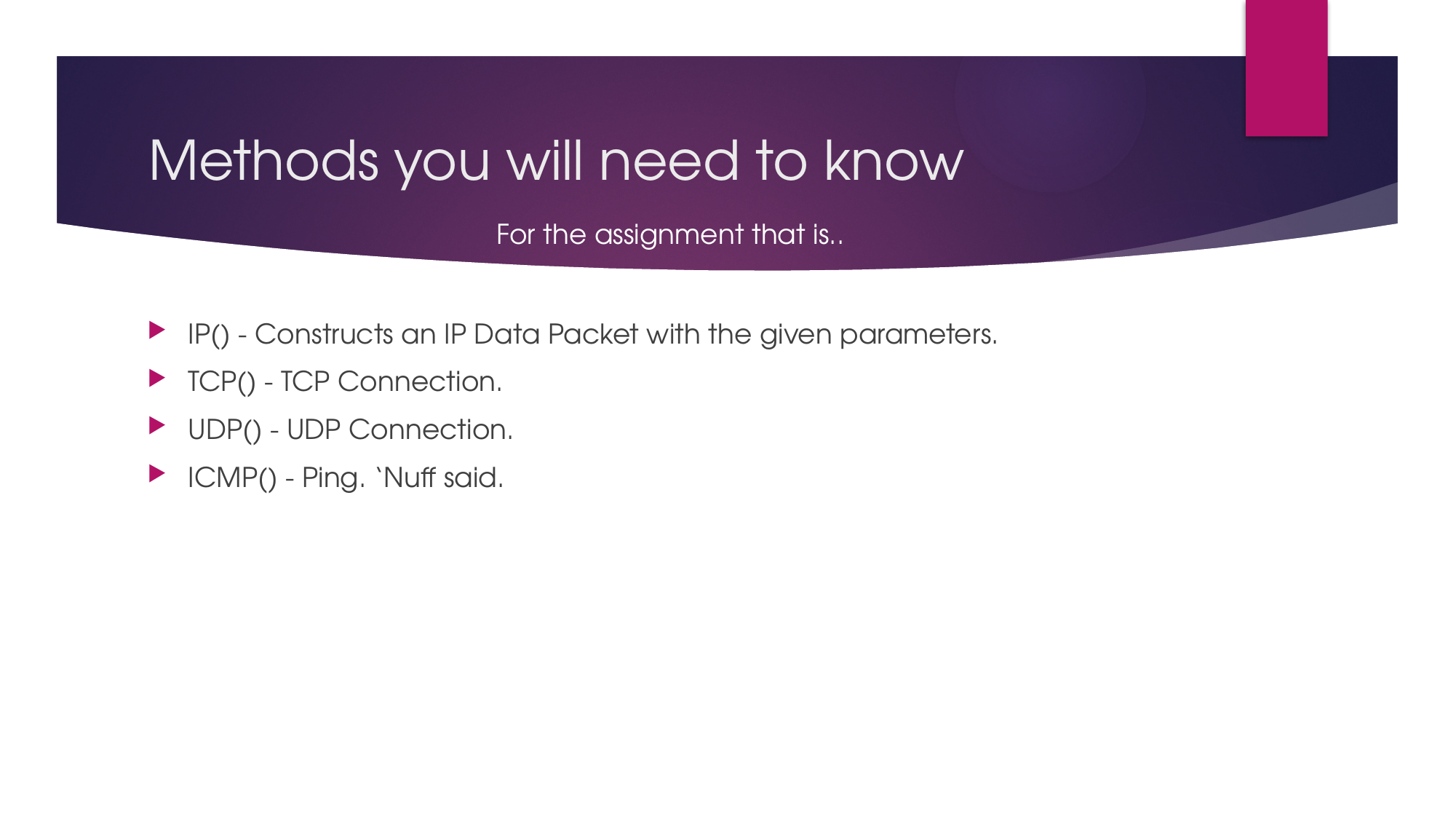

# Methods you will need to know
For the assignment that is..
IP() - Constructs an IP Data Packet with the given parameters.
TCP() - TCP Connection.
UDP() - UDP Connection.
ICMP() - Ping. ‘Nuff said.